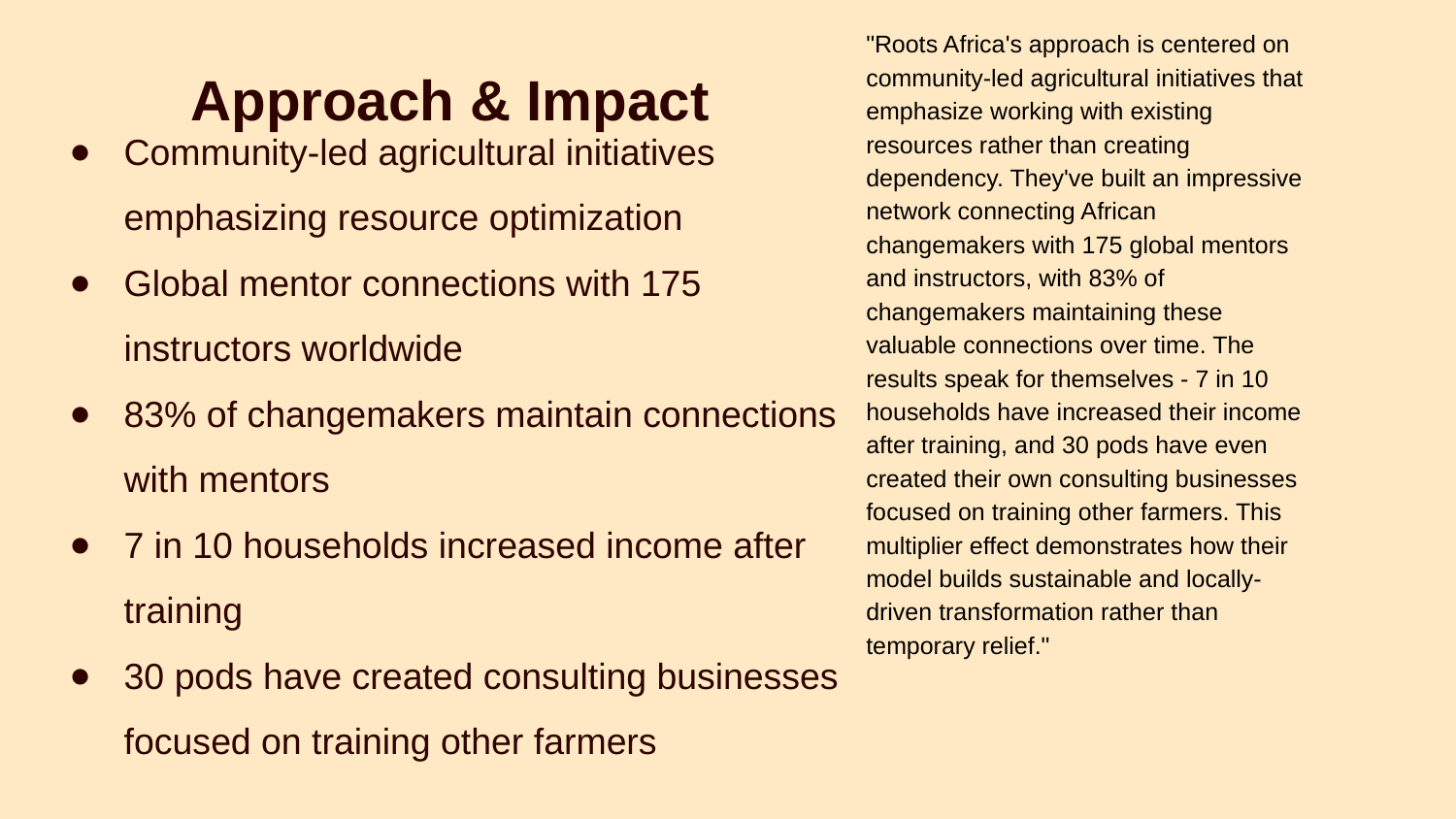

"Roots Africa's approach is centered on community-led agricultural initiatives that emphasize working with existing resources rather than creating dependency. They've built an impressive network connecting African changemakers with 175 global mentors and instructors, with 83% of changemakers maintaining these valuable connections over time. The results speak for themselves - 7 in 10 households have increased their income after training, and 30 pods have even created their own consulting businesses focused on training other farmers. This multiplier effect demonstrates how their model builds sustainable and locally-driven transformation rather than temporary relief."
# Approach & Impact

Community-led agricultural initiatives emphasizing resource optimization
Global mentor connections with 175 instructors worldwide
83% of changemakers maintain connections with mentors
7 in 10 households increased income after training
30 pods have created consulting businesses focused on training other farmers